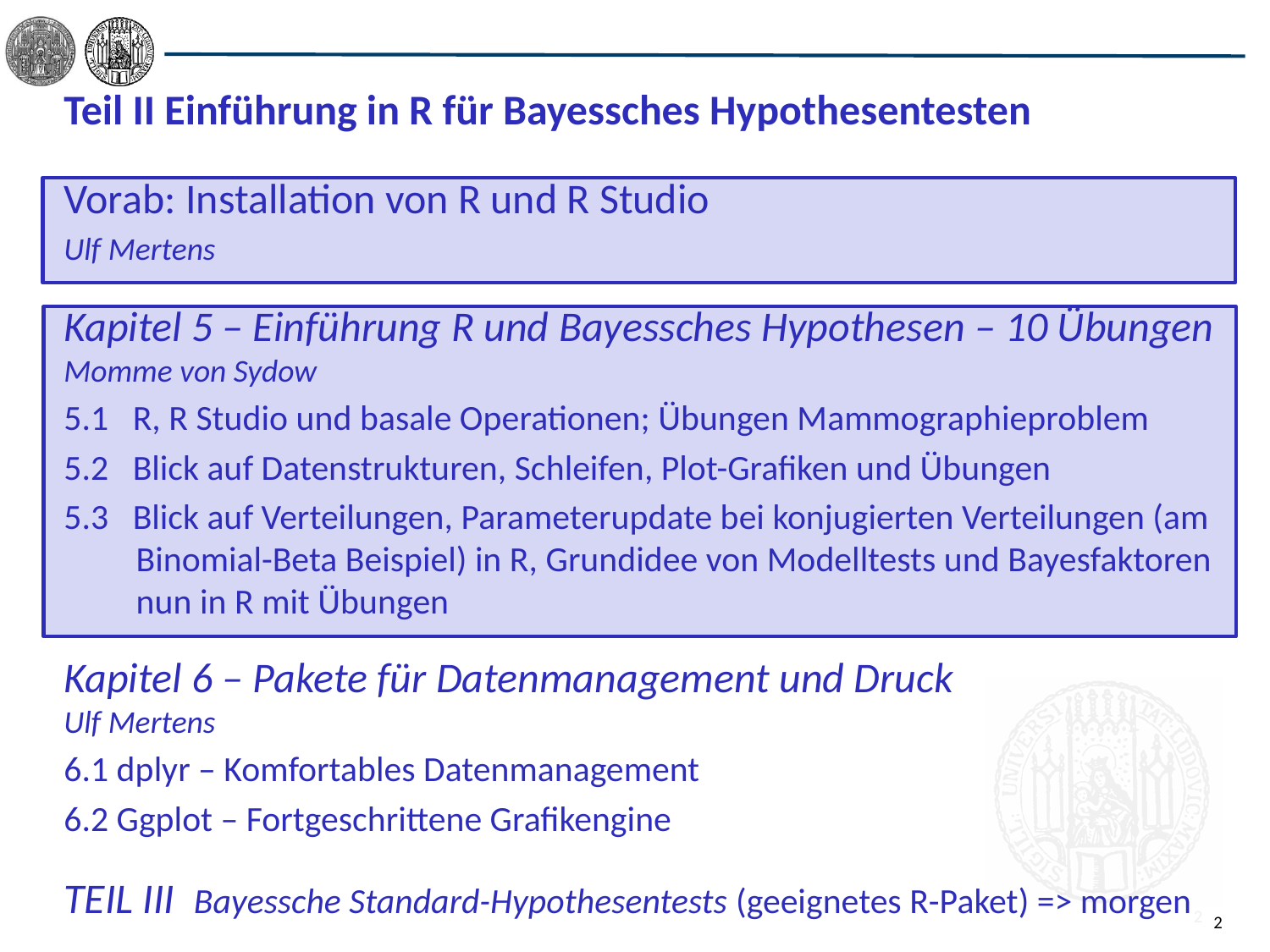

Teil II Einführung in R für Bayessches Hypothesentesten

Vorab: Installation von R und R Studio
Ulf Mertens

Kapitel 5 – Einführung R und Bayessches Hypothesen – 10 Übungen
Momme von Sydow
5.1   R, R Studio und basale Operationen; Übungen Mammographieproblem
5.2   Blick auf Datenstrukturen, Schleifen, Plot-Grafiken und Übungen
5.3   Blick auf Verteilungen, Parameterupdate bei konjugierten Verteilungen (am
         Binomial-Beta Beispiel) in R, Grundidee von Modelltests und Bayesfaktoren
         nun in R mit Übungen
Kapitel 6 – Pakete für Datenmanagement und Druck
Ulf Mertens
6.1 dplyr – Komfortables Datenmanagement
6.2 Ggplot – Fortgeschrittene Grafikengine

TEIL III  Bayessche Standard-Hypothesentests (geeignetes R-Paket) => morgen

2